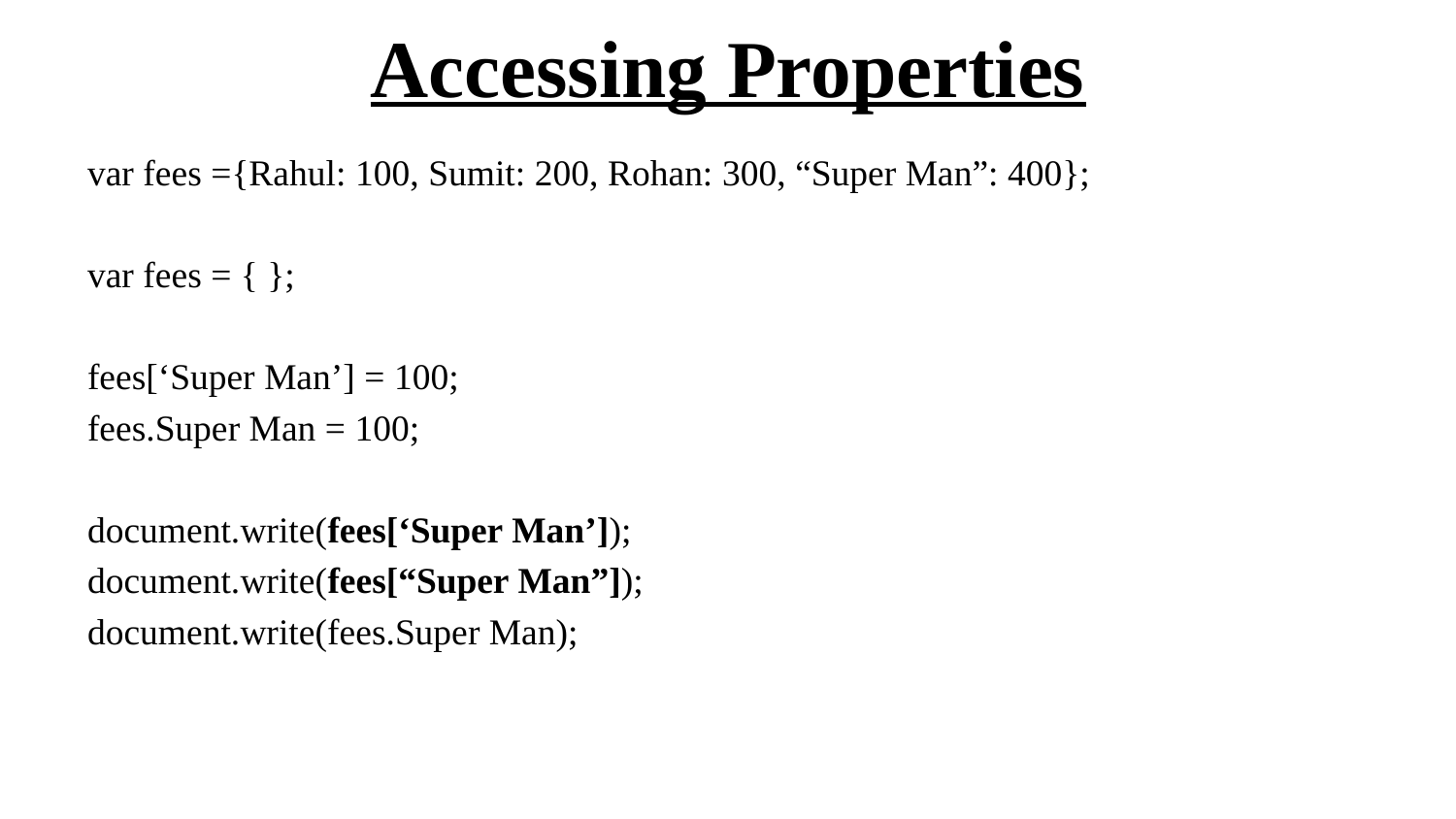

# Accessing Properties
var fees ={Rahul: 100, Sumit: 200, Rohan: 300, “Super Man”: 400};

var fees = { };

fees[‘Super Man’] = 100;
fees.Super Man = 100;

document.write(fees[‘Super Man’]);
document.write(fees[“Super Man”]);
document.write(fees.Super Man);